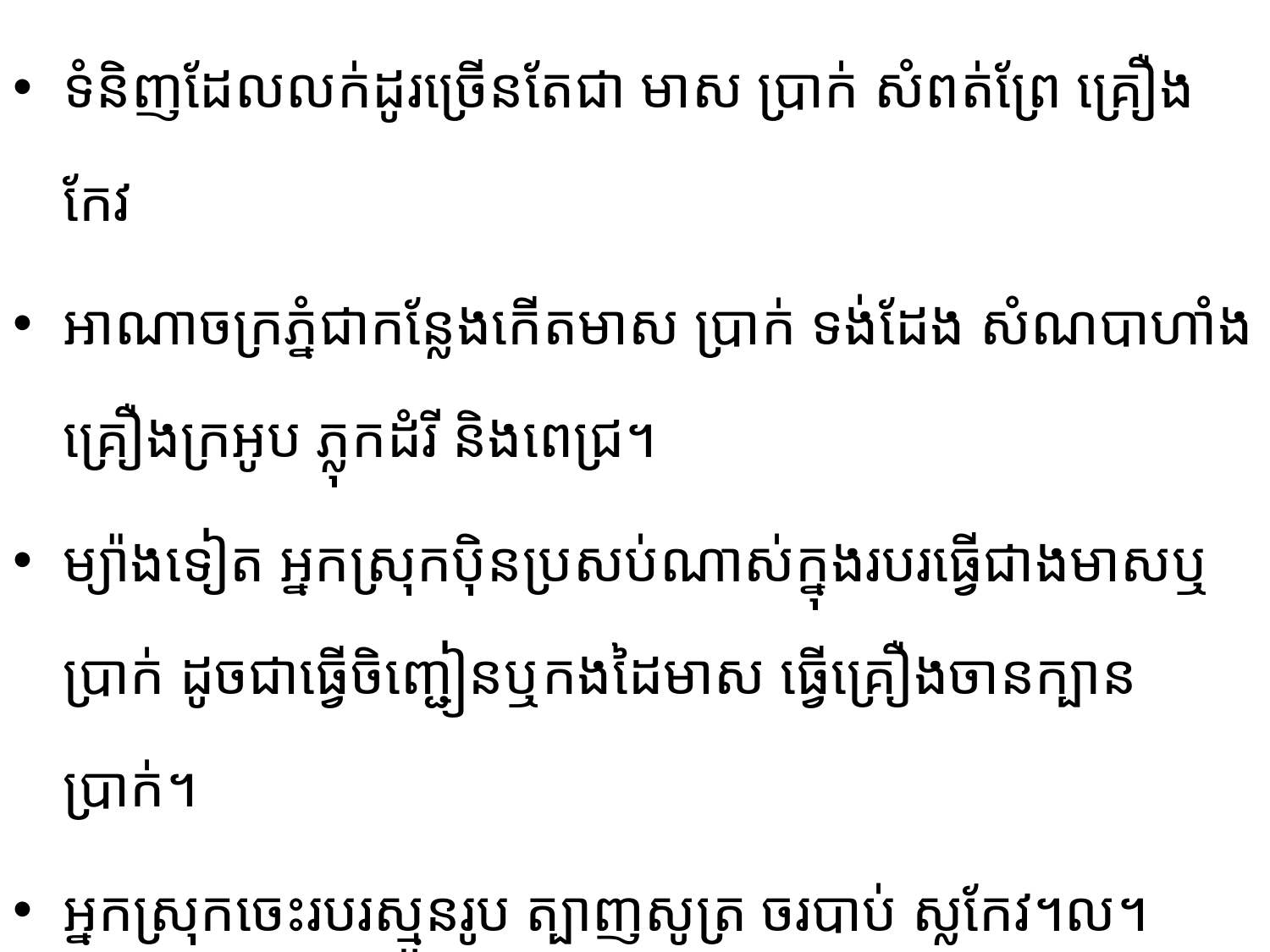

ទំនិញដែល​​លក់​ដូរ​ច្រើន​តែជា មាស ប្រាក់ សំពត់ព្រែ គ្រឿង​កែវ​
អាណាចក្រភ្នំជាកន្លែងកើតមាស ប្រាក់ ទង់ដែង សំណបាហាំង គ្រឿងក្រអូប ភ្លុកដំរី និងពេជ្រ។
ម្យ៉ាង​ទៀត អ្នកស្រុកប៉ិនប្រសប់ណាស់​ក្នុងរបរធ្វើជាងមាសឬប្រាក់ ដូចជាធ្វើចិញ្ជៀន​ឬកង​ដៃ​មាស ធ្វើគ្រឿងចាន​ក្បាន​ប្រាក់។
អ្នកស្រុកចេះរបរស្មូនរូប ត្បាញសូត្រ ចរបាប់ ស្លកែវ។ល។